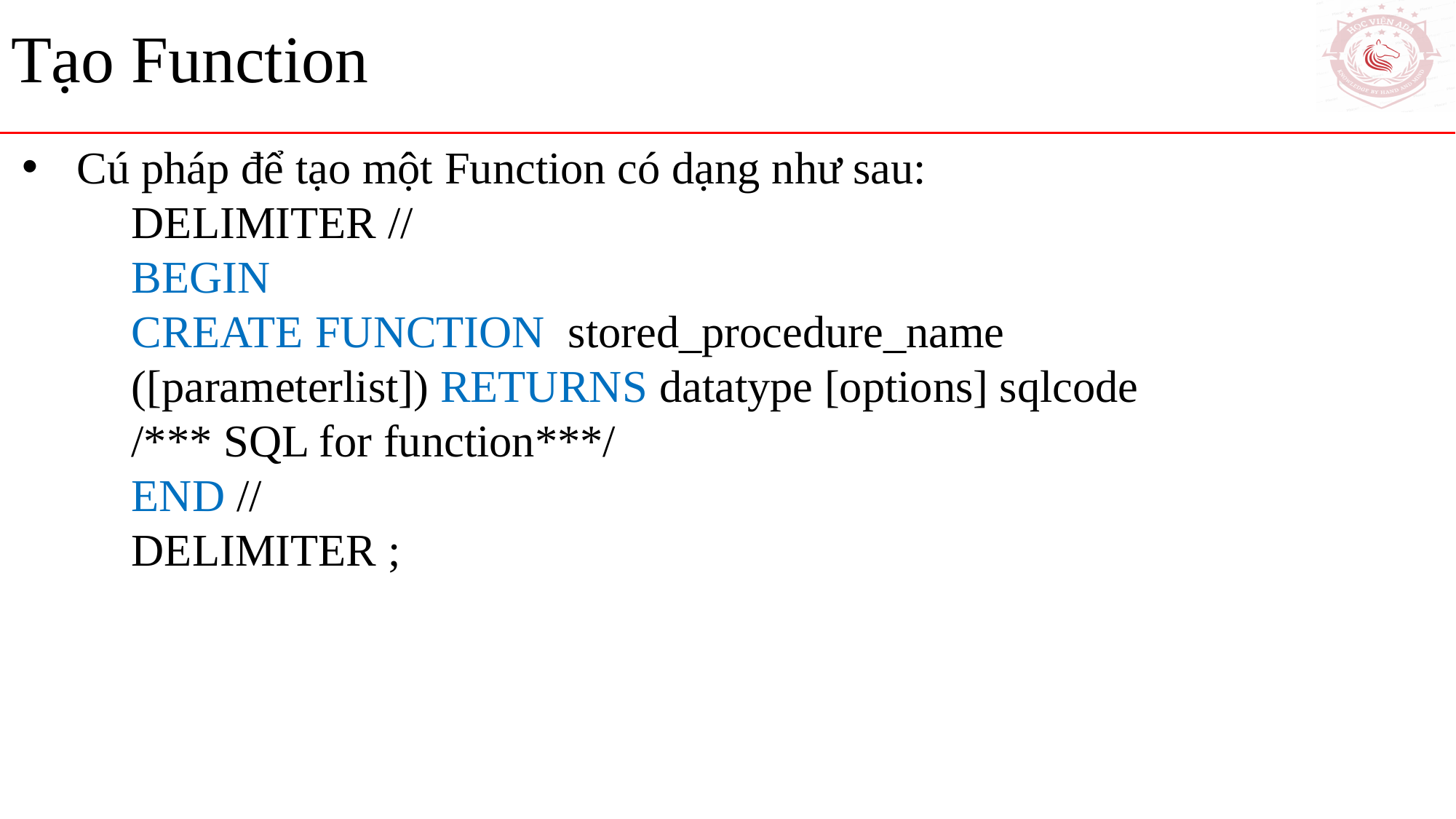

Tạo Function
Cú pháp để tạo một Function có dạng như sau:
	DELIMITER //
	BEGIN
	CREATE FUNCTION  stored_procedure_name
	([parameterlist]) RETURNS datatype [options] sqlcode
	/*** SQL for function***/
	END //
	DELIMITER ;